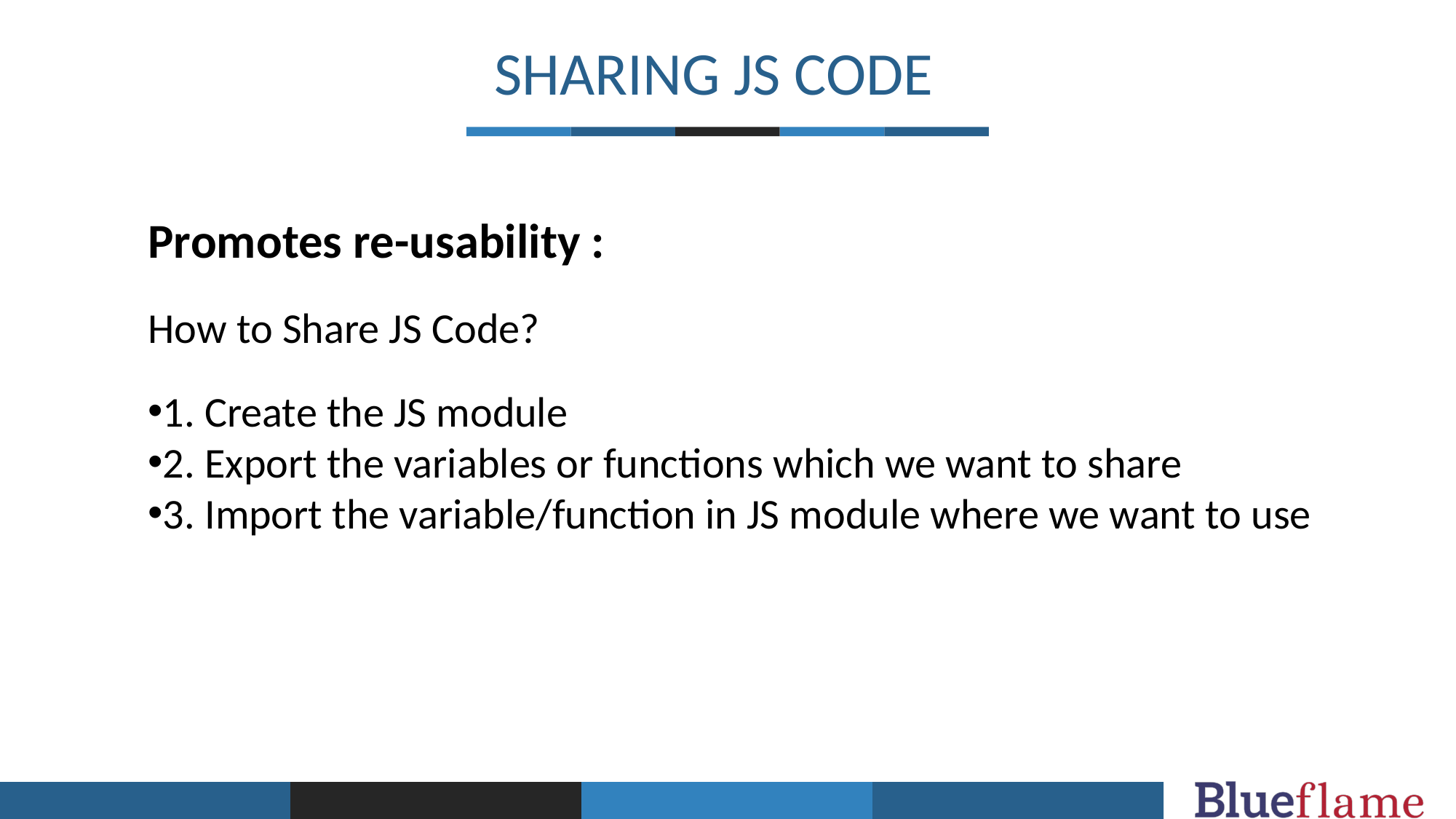

SHARING JS CODE
Promotes re-usability :

How to Share JS Code?

1. Create the JS module
2. Export the variables or functions which we want to share
3. Import the variable/function in JS module where we want to use